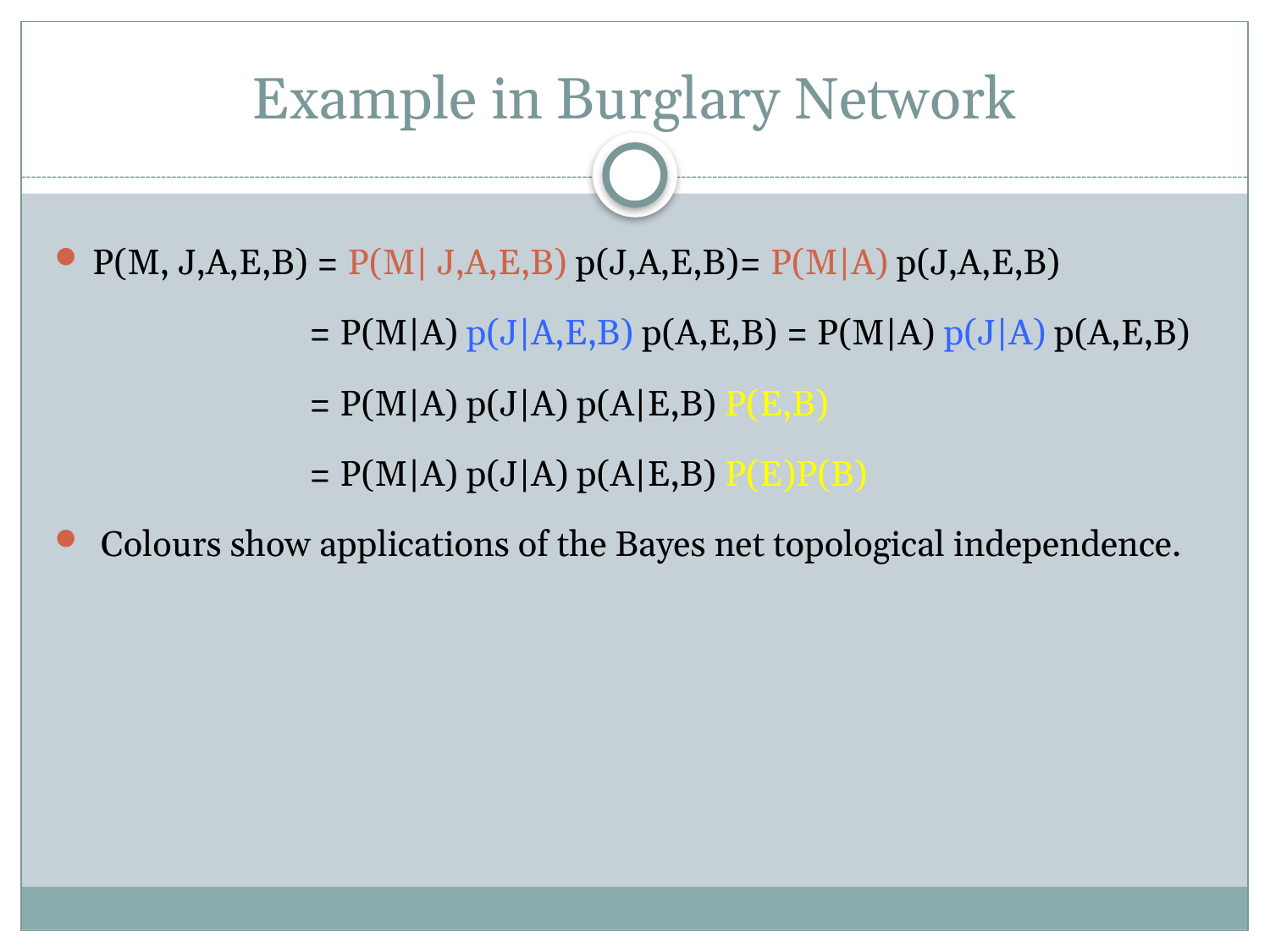

# Example in Burglary Network
P(M, J,A,E,B) = P(M| J,A,E,B) p(J,A,E,B)= P(M|A) p(J,A,E,B)
                              = P(M|A) p(J|A,E,B) p(A,E,B) = P(M|A) p(J|A) p(A,E,B)
                              = P(M|A) p(J|A) p(A|E,B) P(E,B)
                              = P(M|A) p(J|A) p(A|E,B) P(E)P(B)
 Colours show applications of the Bayes net topological independence.